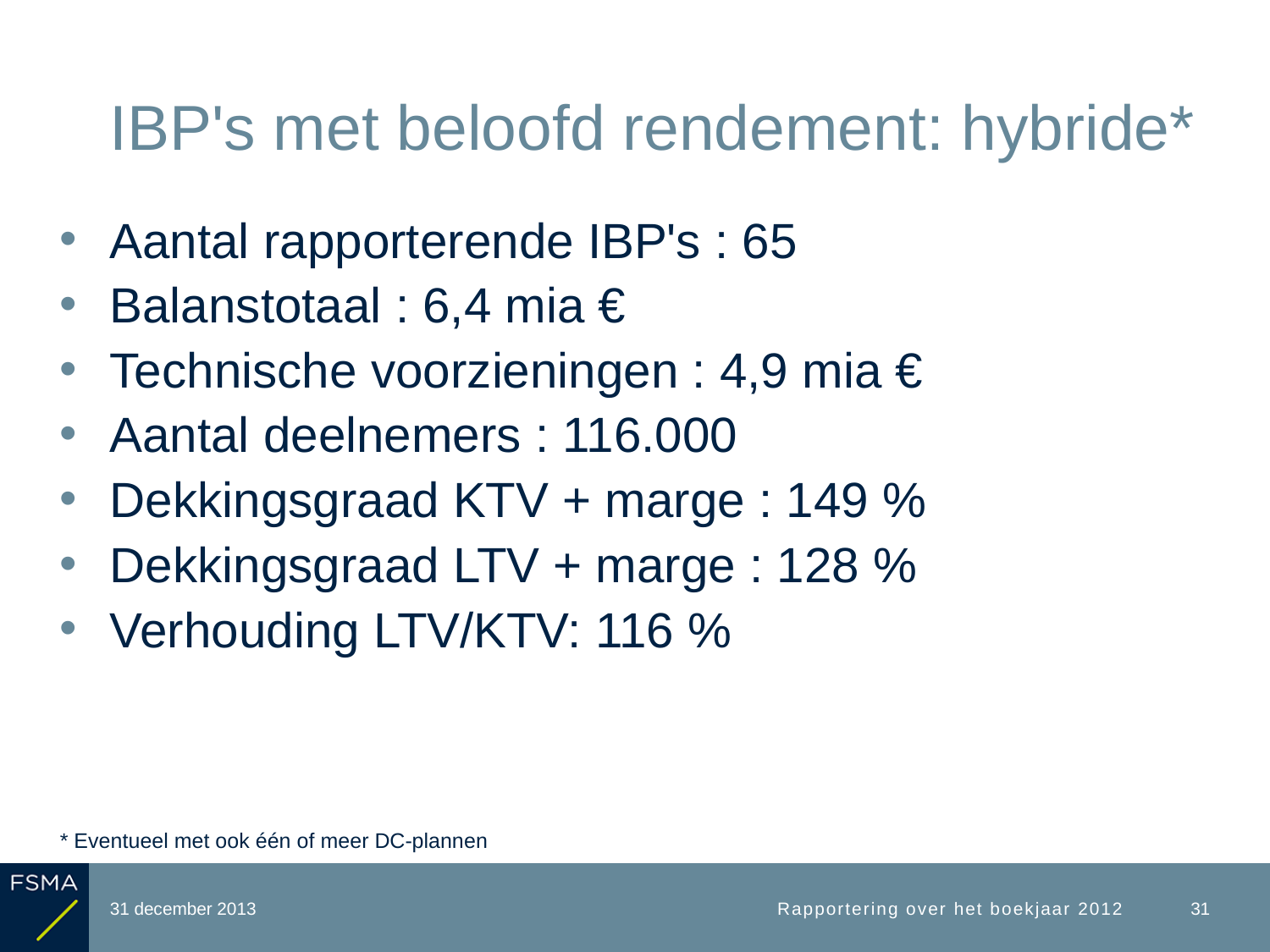

# IBP's met beloofd rendement: hybride*
Aantal rapporterende IBP's : 65
Balanstotaal : 6,4 mia €
Technische voorzieningen : 4,9 mia €
Aantal deelnemers : 116.000
Dekkingsgraad KTV + marge : 149 %
Dekkingsgraad LTV + marge : 128 %
Verhouding LTV/KTV: 116 %

* Eventueel met ook één of meer DC-plannen
31 december 2013
Rapportering over het boekjaar 2012
31